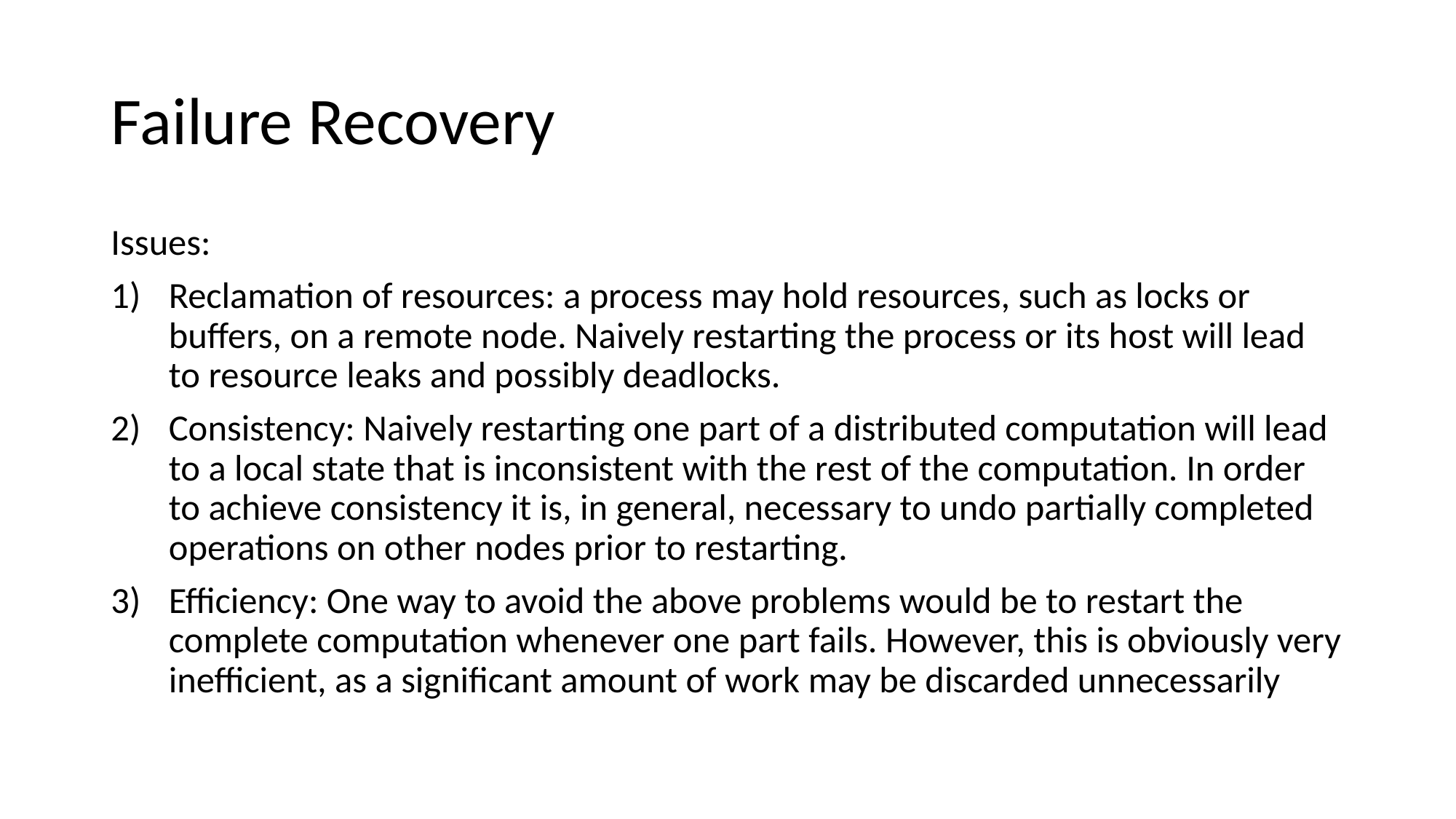

# Failure Recovery
Issues:
Reclamation of resources: a process may hold resources, such as locks or buffers, on a remote node. Naively restarting the process or its host will lead to resource leaks and possibly deadlocks.
Consistency: Naively restarting one part of a distributed computation will lead to a local state that is inconsistent with the rest of the computation. In order to achieve consistency it is, in general, necessary to undo partially completed operations on other nodes prior to restarting.
Efficiency: One way to avoid the above problems would be to restart the complete computation whenever one part fails. However, this is obviously very inefficient, as a significant amount of work may be discarded unnecessarily